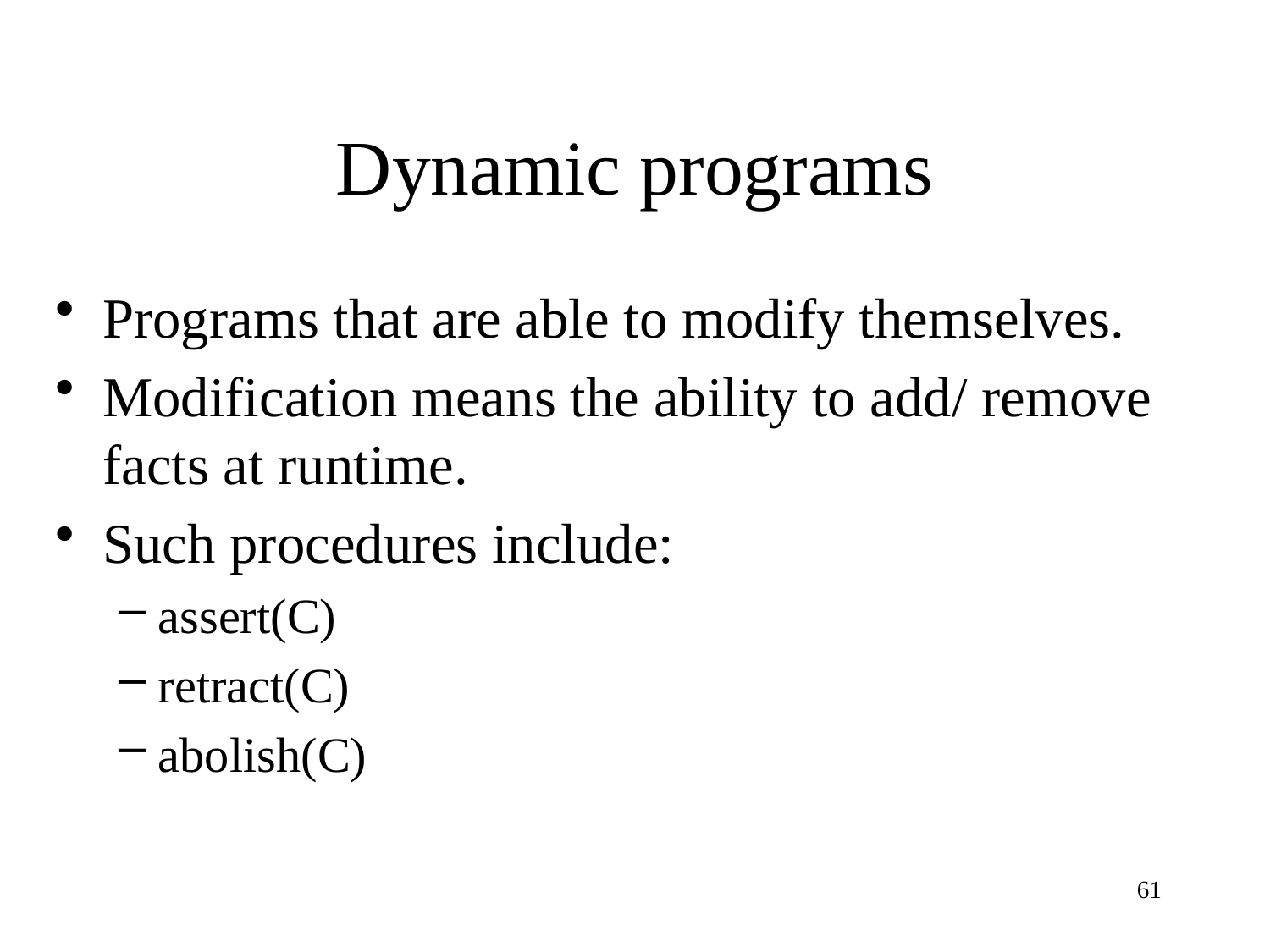

# Dynamic programs
Programs that are able to modify themselves.
Modification means the ability to add/ remove facts at runtime.
Such procedures include:
assert(C)
retract(C)
abolish(C)

61